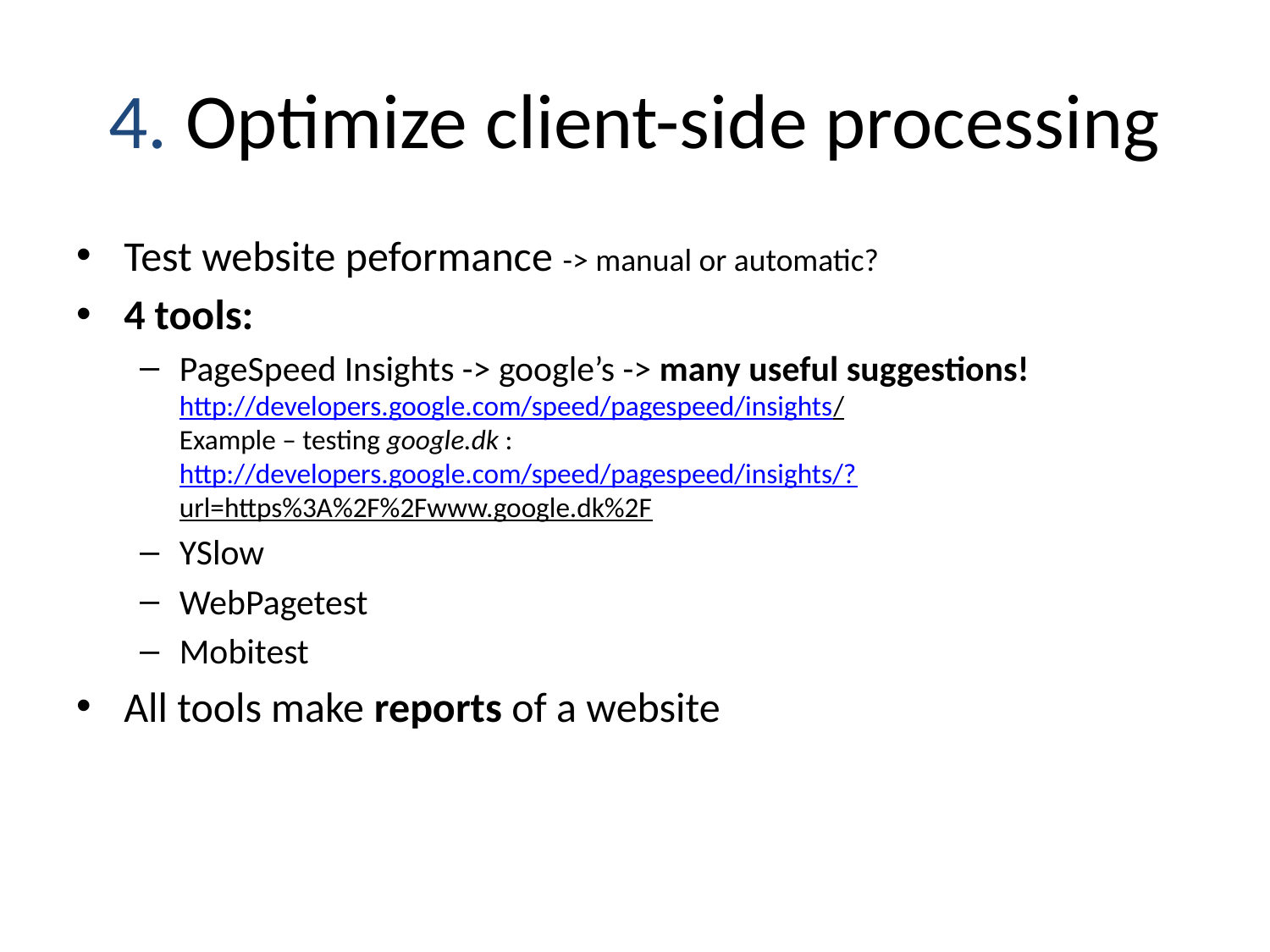

# 4. Optimize client-side processing
Test website peformance -> manual or automatic?
4 tools:
PageSpeed Insights -> google’s -> many useful suggestions!
http://developers.google.com/speed/pagespeed/insights/
Example – testing google.dk : http://developers.google.com/speed/pagespeed/insights/?url=https%3A%2F%2Fwww.google.dk%2F
YSlow
WebPagetest
Mobitest
All tools make reports of a website